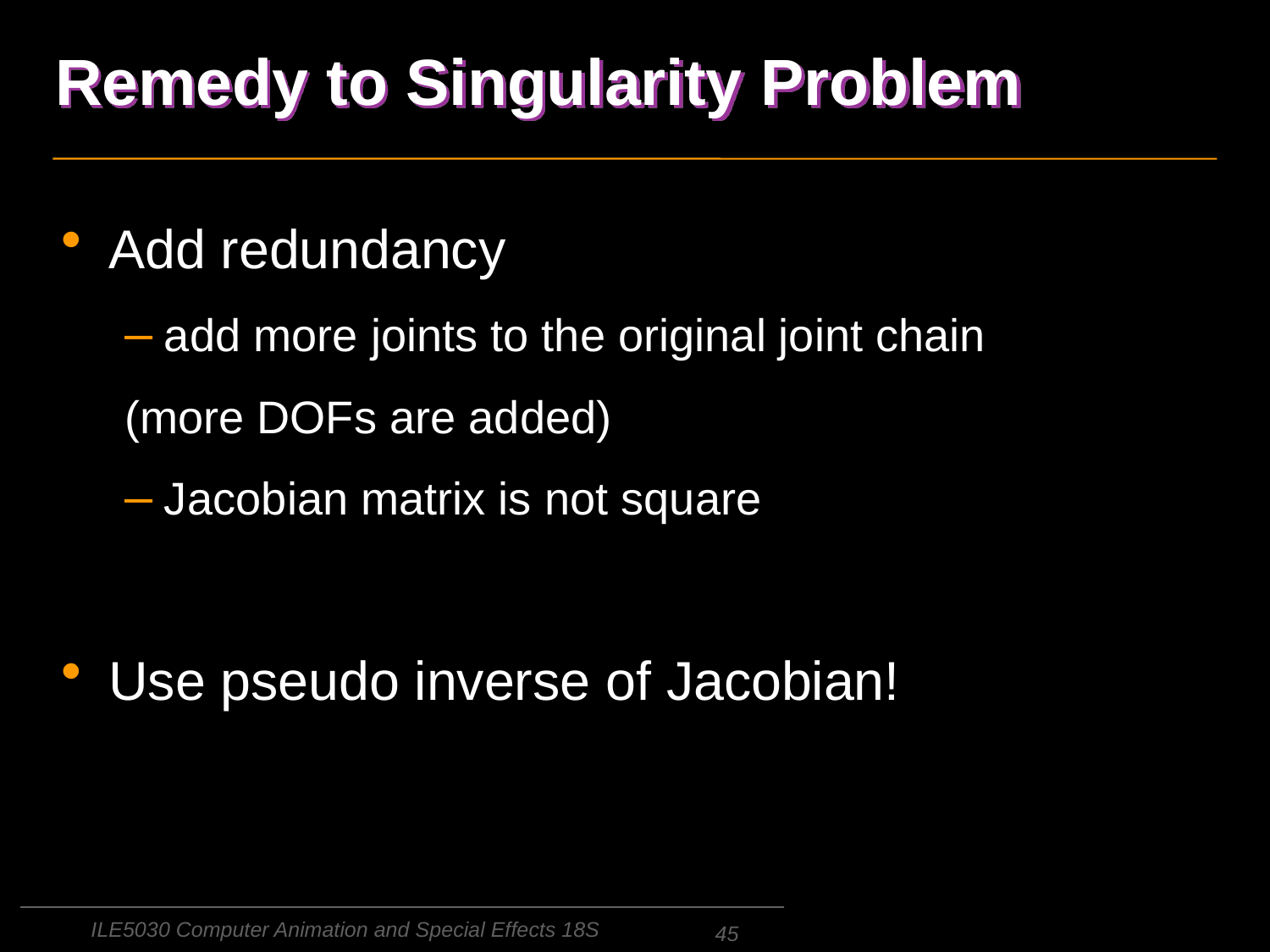

# Remedy to Singularity Problem
Add redundancy
add more joints to the original joint chain
(more DOFs are added)
Jacobian matrix is not square

Use pseudo inverse of Jacobian!

ILE5030 Computer Animation and Special Effects 18S
45